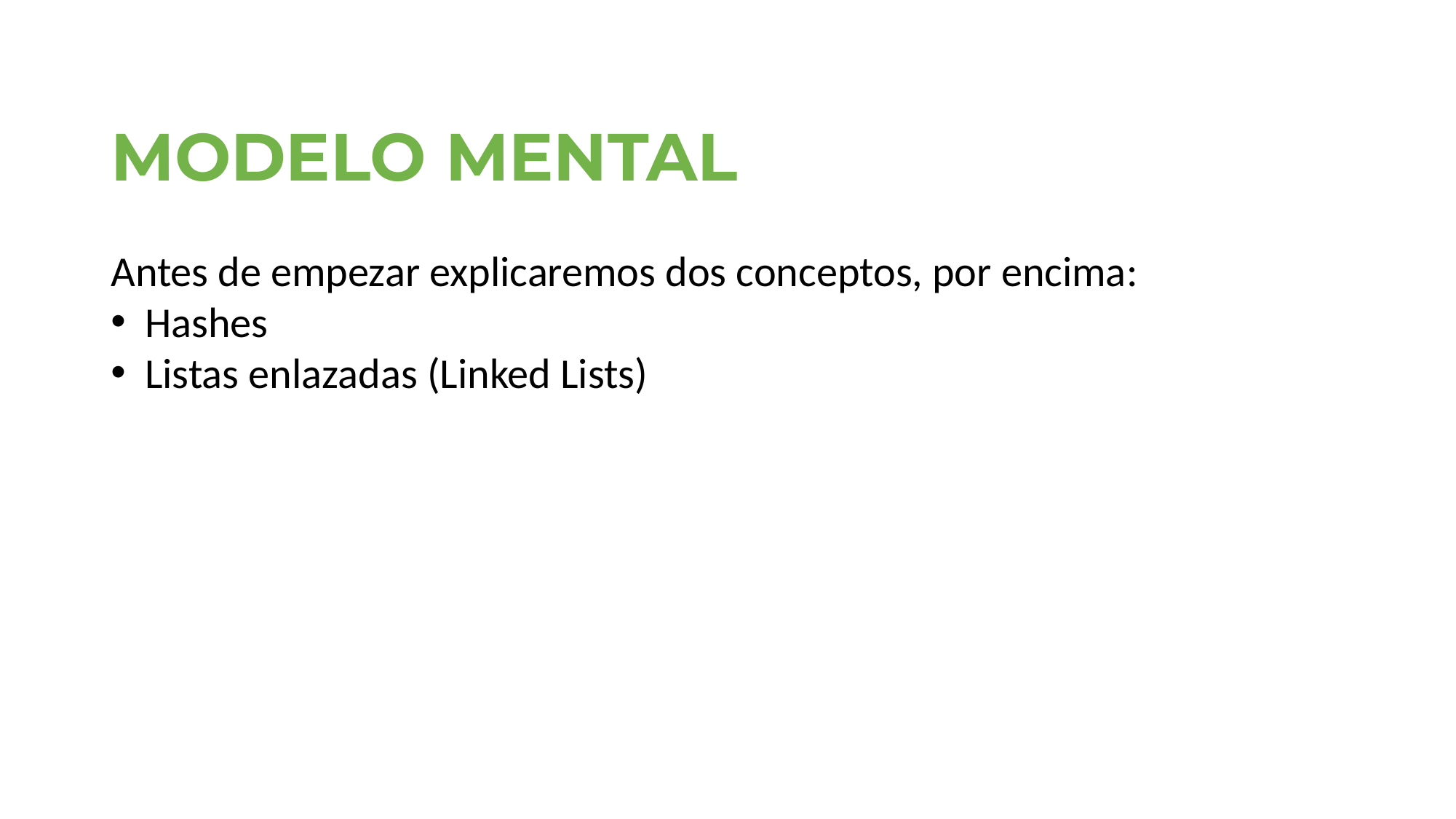

# MODELO MENTAL
Antes de empezar explicaremos dos conceptos, por encima:
Hashes
Listas enlazadas (Linked Lists)